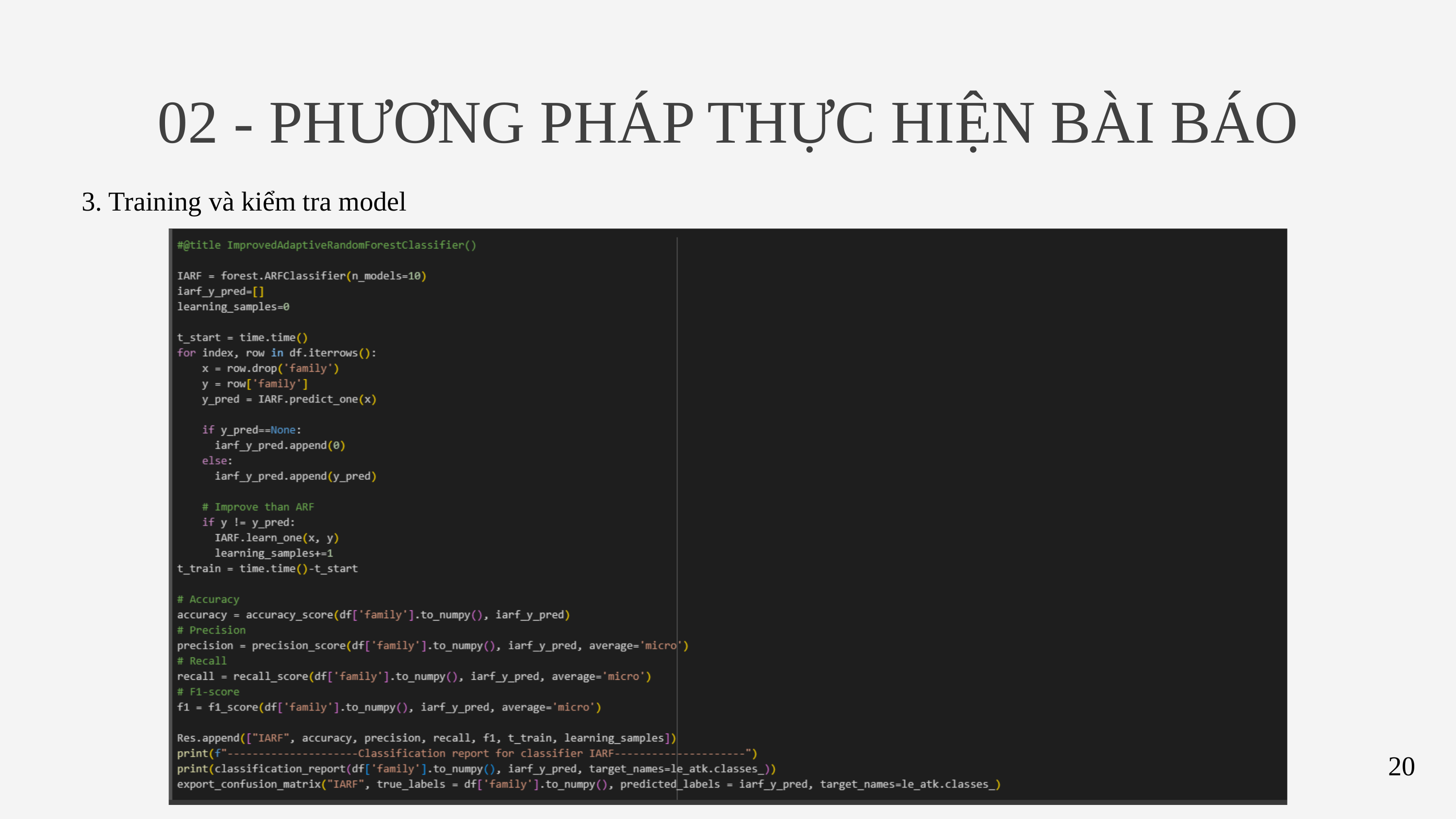

02 - PHƯƠNG PHÁP THỰC HIỆN BÀI BÁO
3. Training và kiểm tra model

20